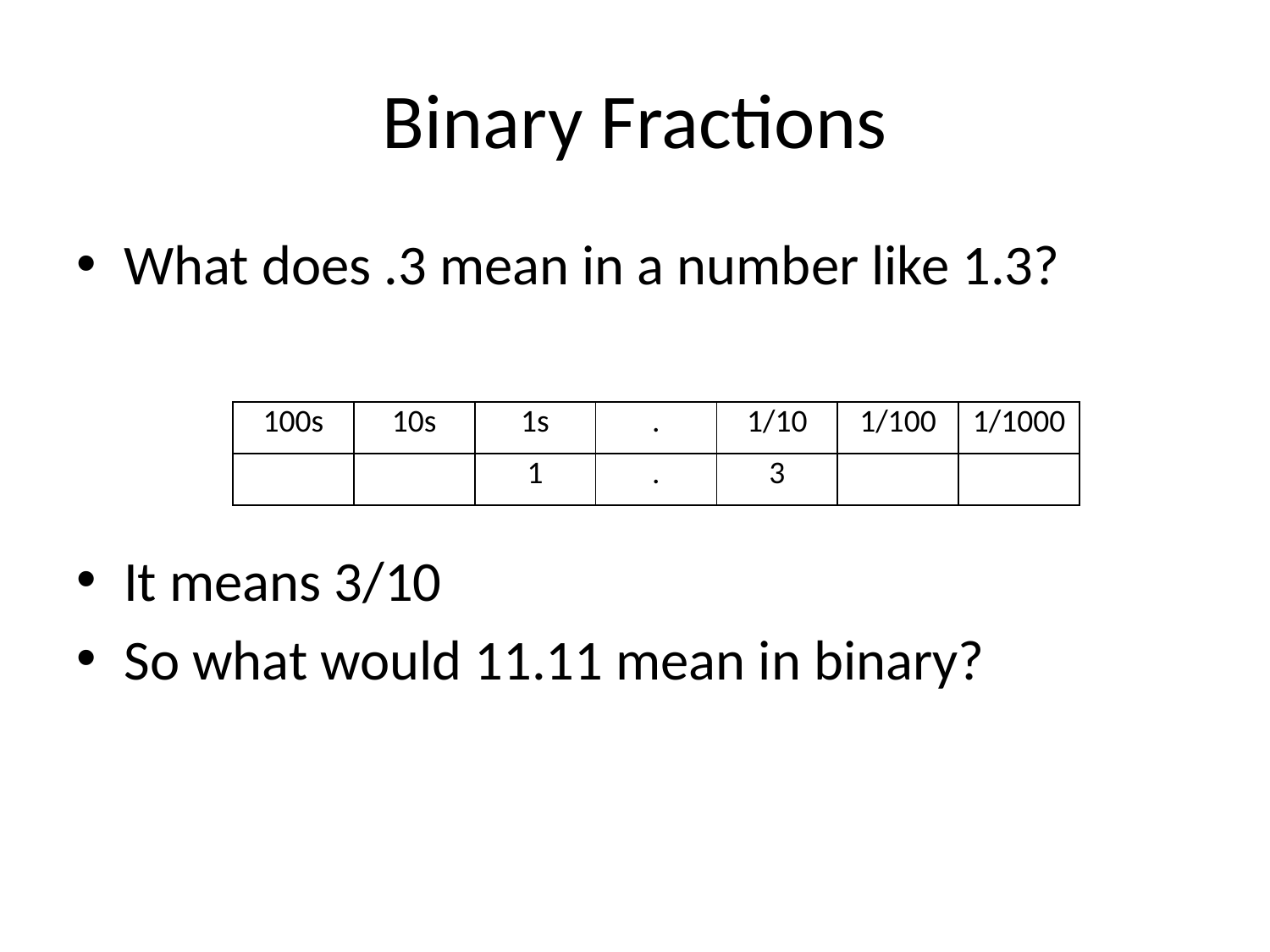

# Binary Fractions
What does .3 mean in a number like 1.3?

It means 3/10
So what would 11.11 mean in binary?

| 100s | 10s | 1s | . | 1/10 | 1/100 | 1/1000 |
| --- | --- | --- | --- | --- | --- | --- |
|  |  | 1 | . | 3 |  |  |